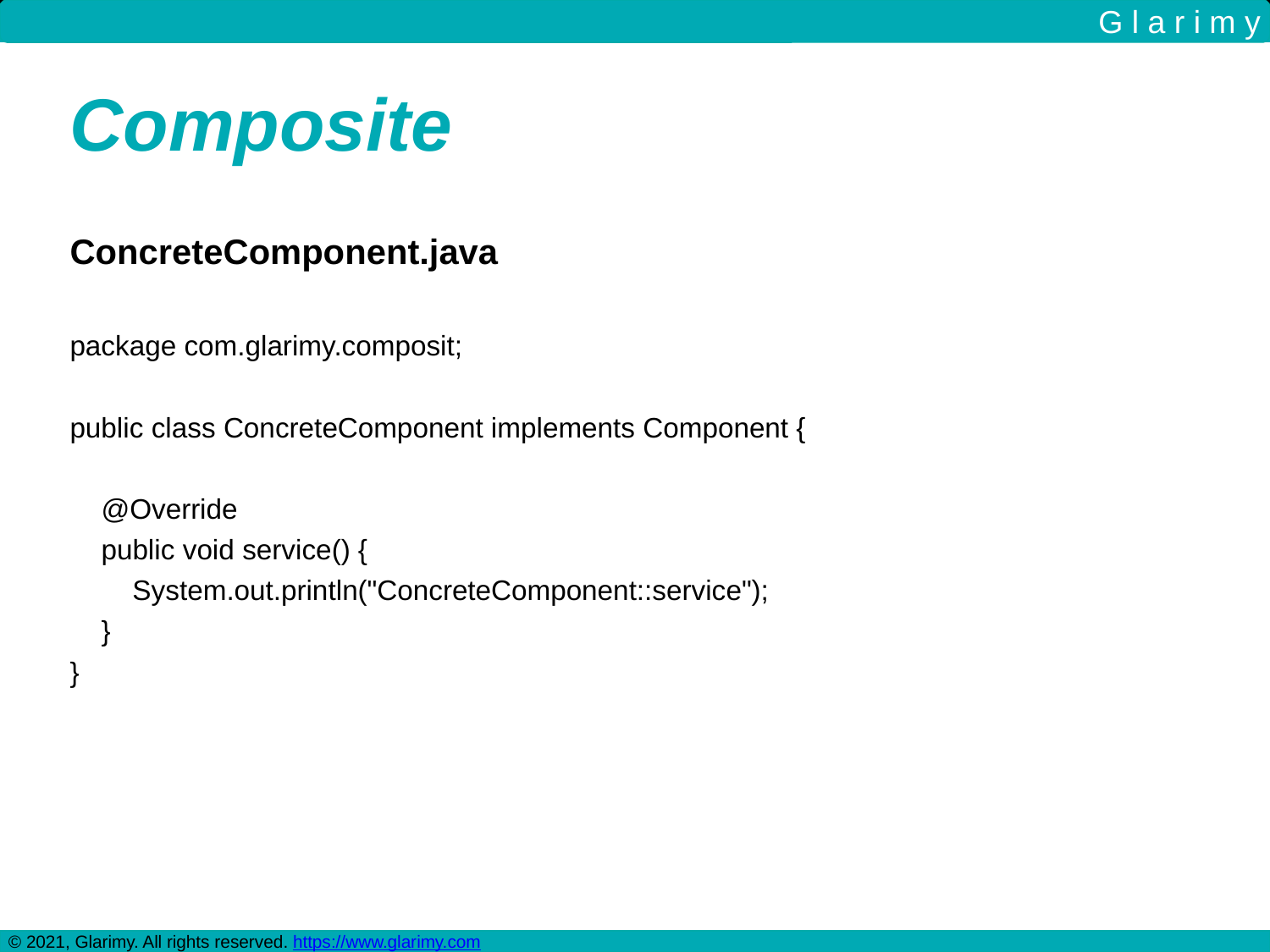

G l a r i m y

Composite
ConcreteComponent.java

package com.glarimy.composit;

public class ConcreteComponent implements Component {

    @Override
    public void service() {
        System.out.println("ConcreteComponent::service");
    }
}
© 2021, Glarimy. All rights reserved. https://www.glarimy.com